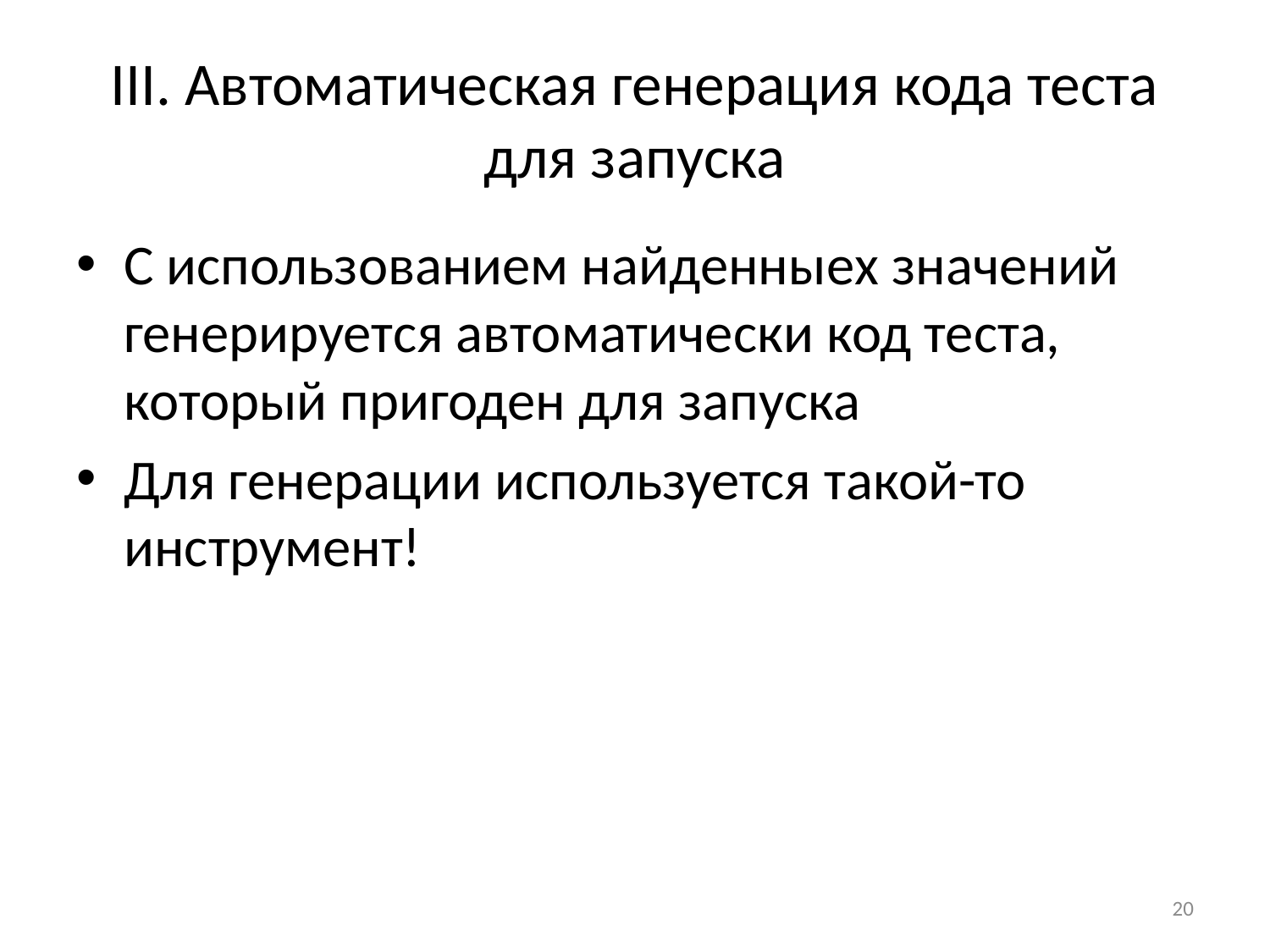

# III. Автоматическая генерация кода теста для запуска
С использованием найденныех значений генерируется автоматически код теста, который пригоден для запуска
Для генерации используется такой-то инструмент!
20